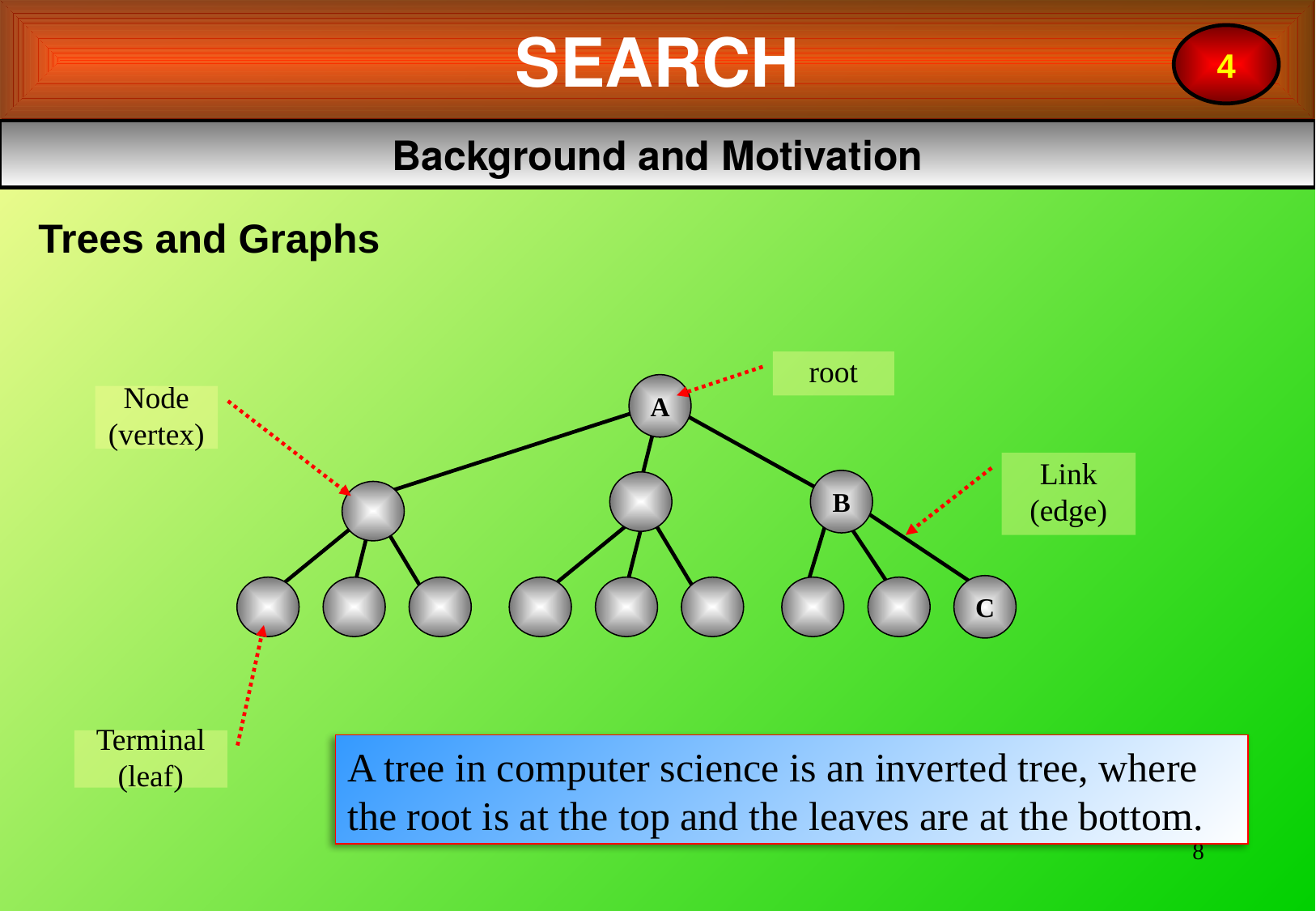

SEARCH
4
Background and Motivation
Trees and Graphs
root
A
Node (vertex)

Link (edge)

B

C
Terminal (leaf)
A tree in computer science is an inverted tree, where the root is at the top and the leaves are at the bottom.
8